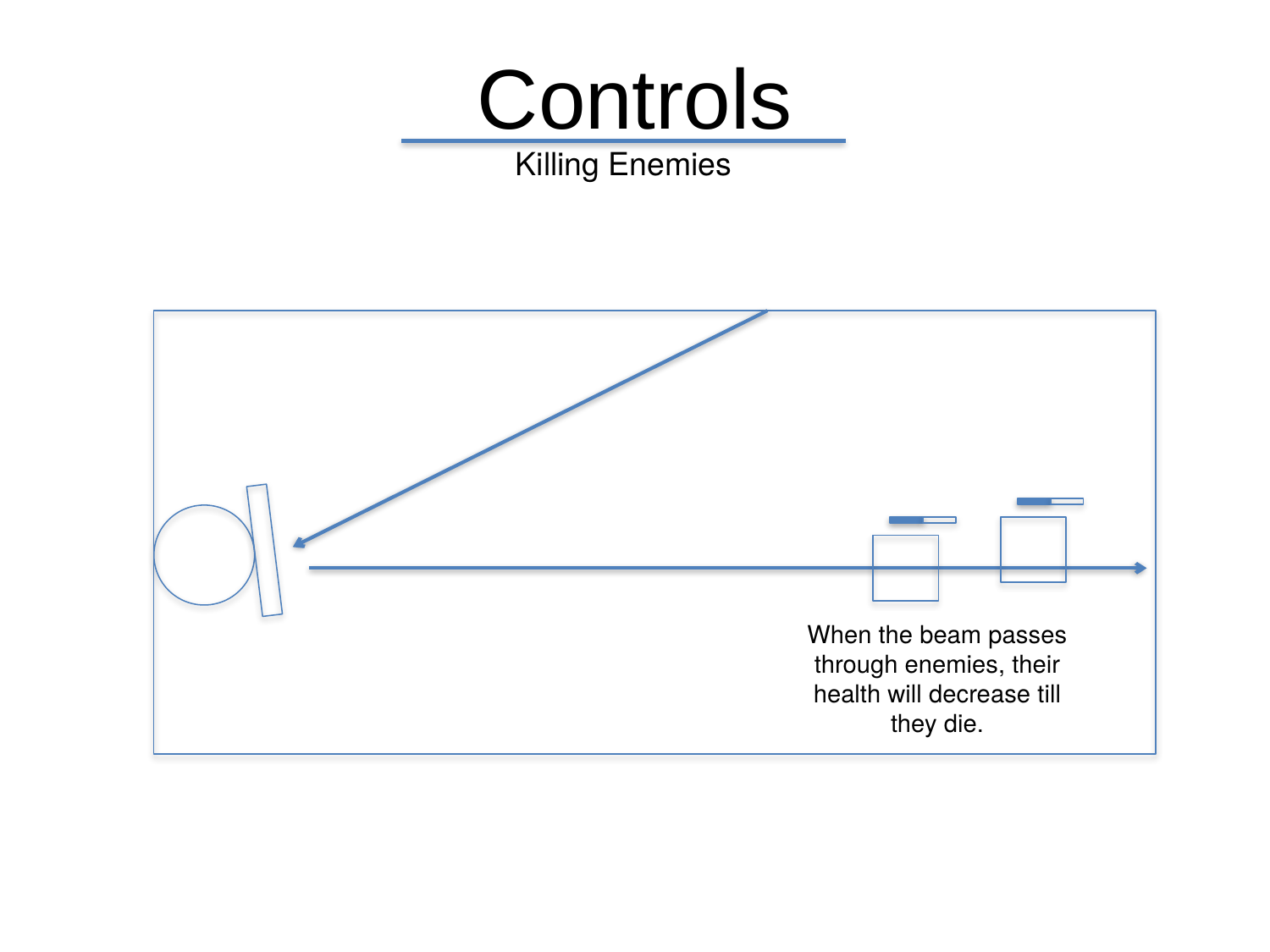

Controls
Killing Enemies

When the beam passes through enemies, their health will decrease till they die.